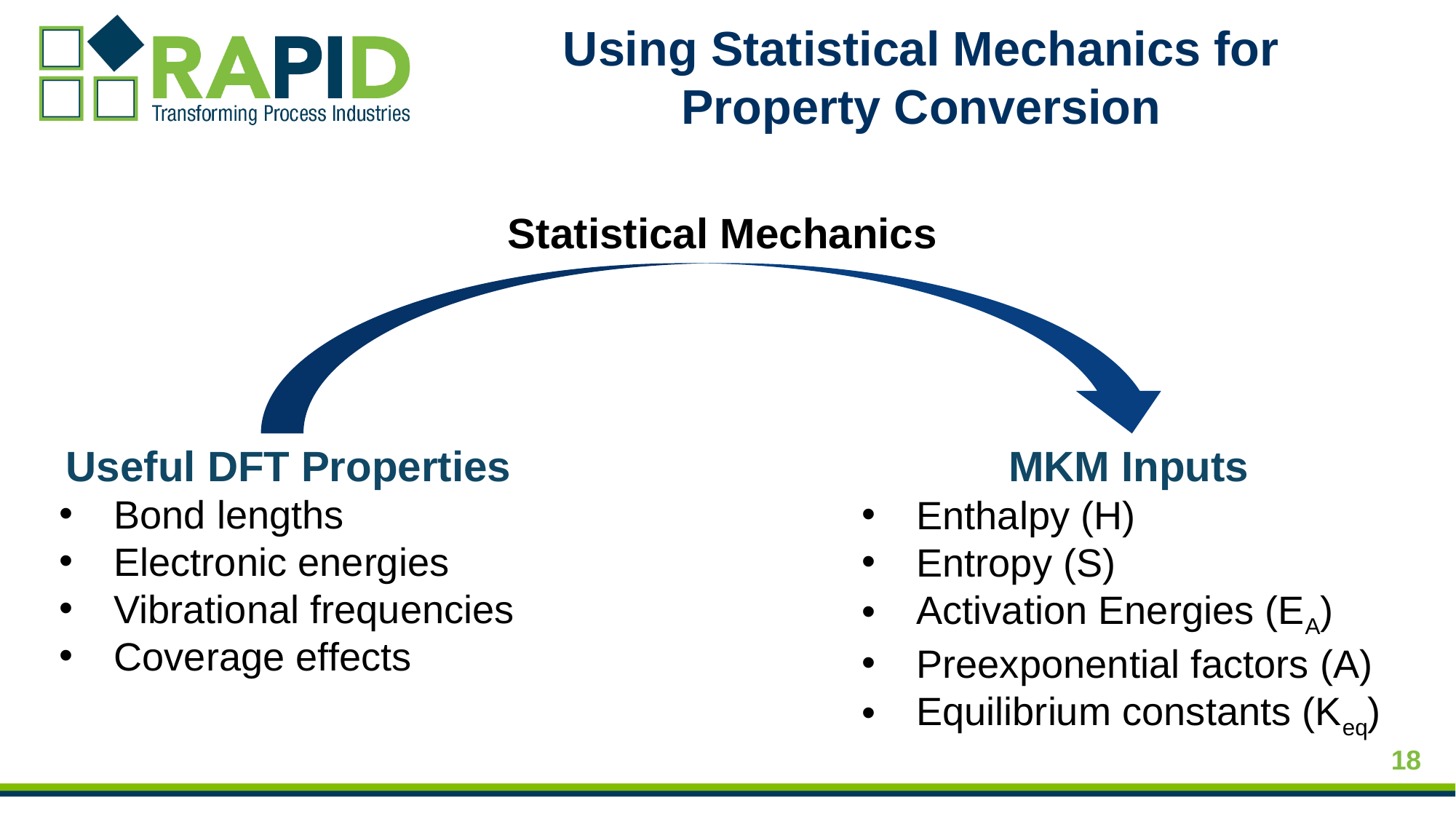

# Using Statistical Mechanics for Property Conversion
Statistical Mechanics

Useful DFT Properties
Bond lengths
Electronic energies
Vibrational frequencies
Coverage effects
MKM Inputs
Enthalpy (H)
Entropy (S)
Activation Energies (EA)
Preexponential factors (A)
Equilibrium constants (Keq)